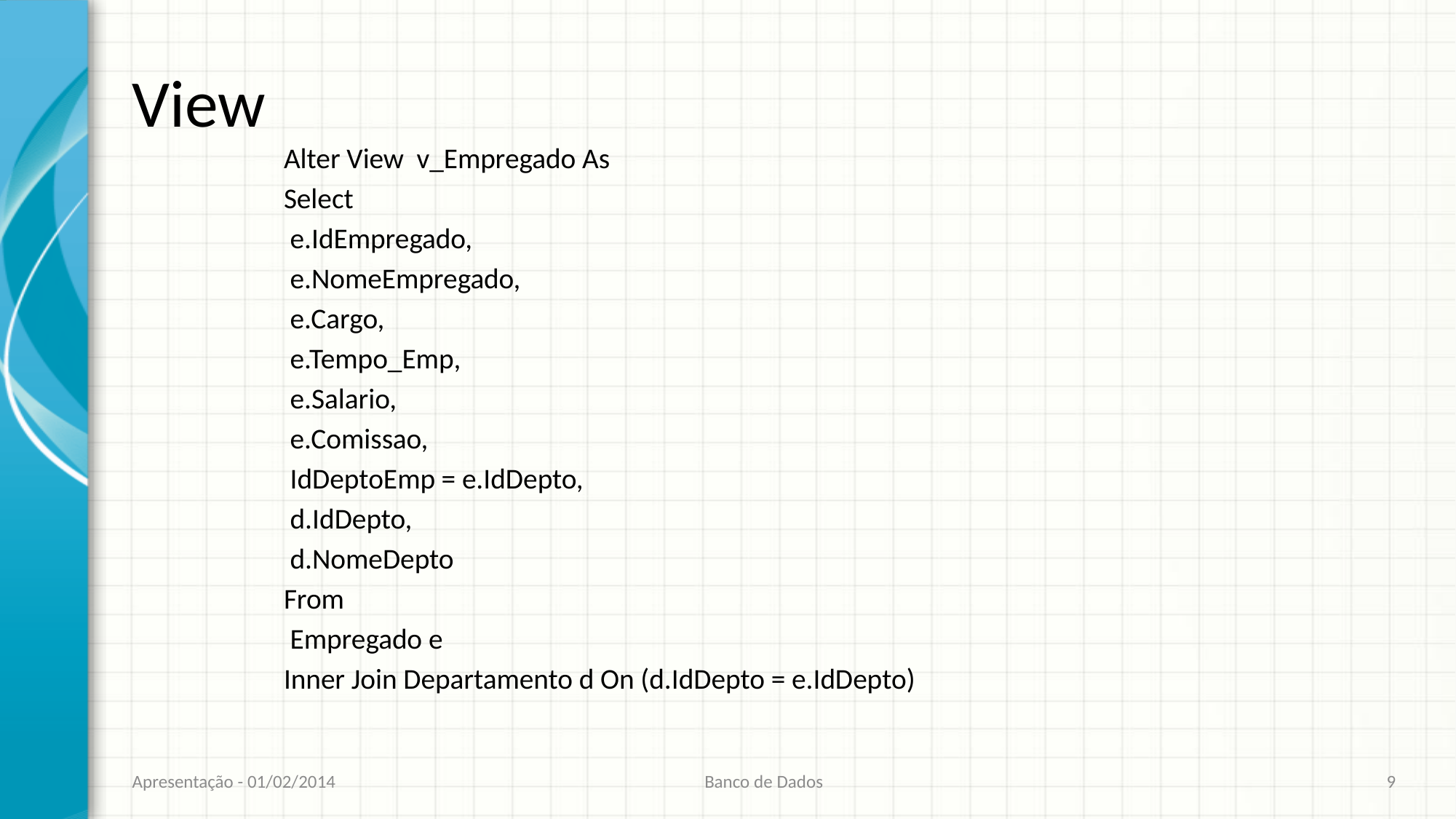

# View
Alter View  v_Empregado As
Select
 e.IdEmpregado,
 e.NomeEmpregado,
 e.Cargo,
 e.Tempo_Emp,
 e.Salario,
 e.Comissao,
 IdDeptoEmp = e.IdDepto,
 d.IdDepto,
 d.NomeDepto
From
 Empregado e
Inner Join Departamento d On (d.IdDepto = e.IdDepto)
Apresentação - 01/02/2014
Banco de Dados
9